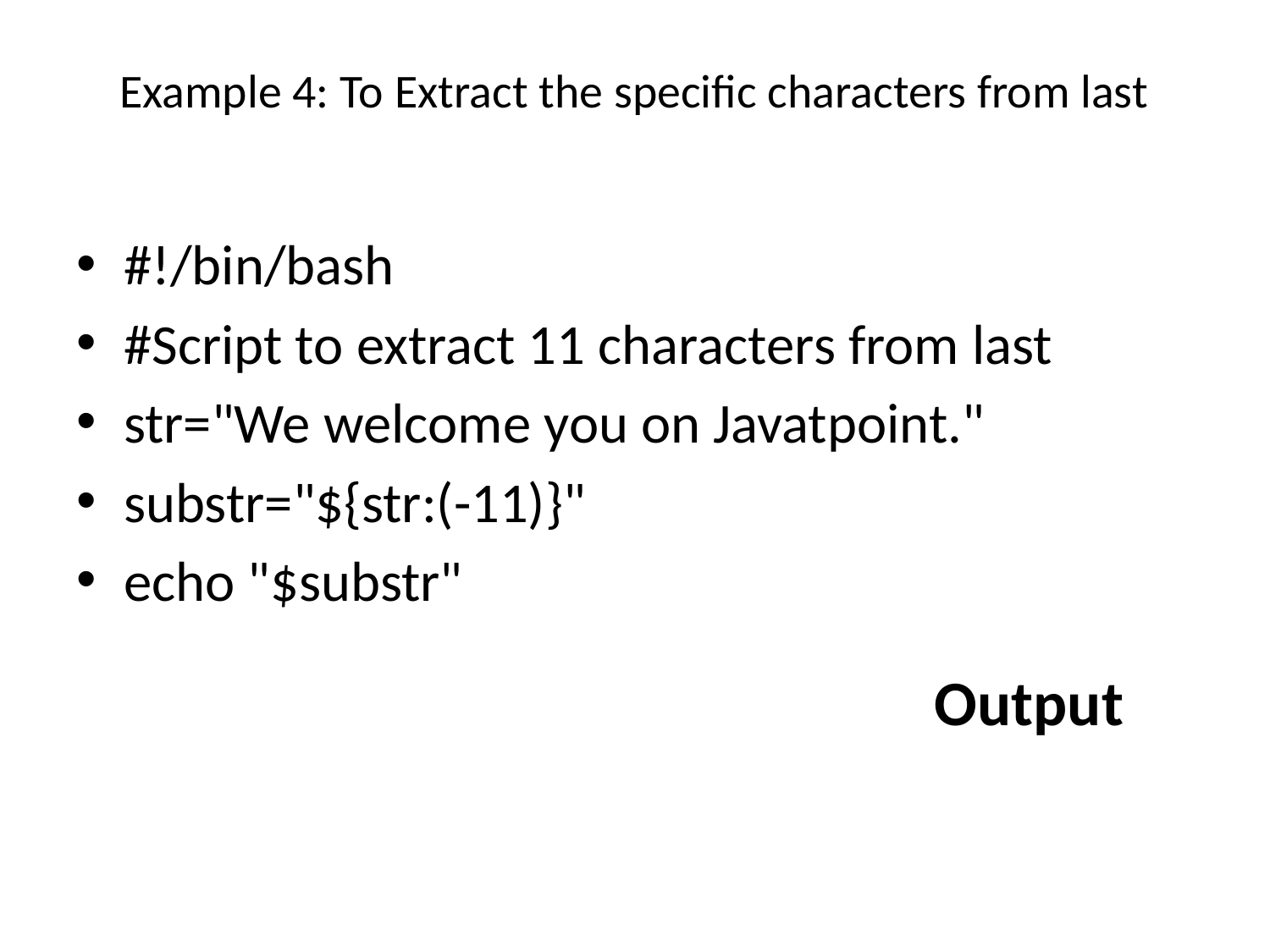

# Example 4: To Extract the specific characters from last
#!/bin/bash
#Script to extract 11 characters from last
str="We welcome you on Javatpoint."
substr="${str:(-11)}"
echo "$substr"

Output